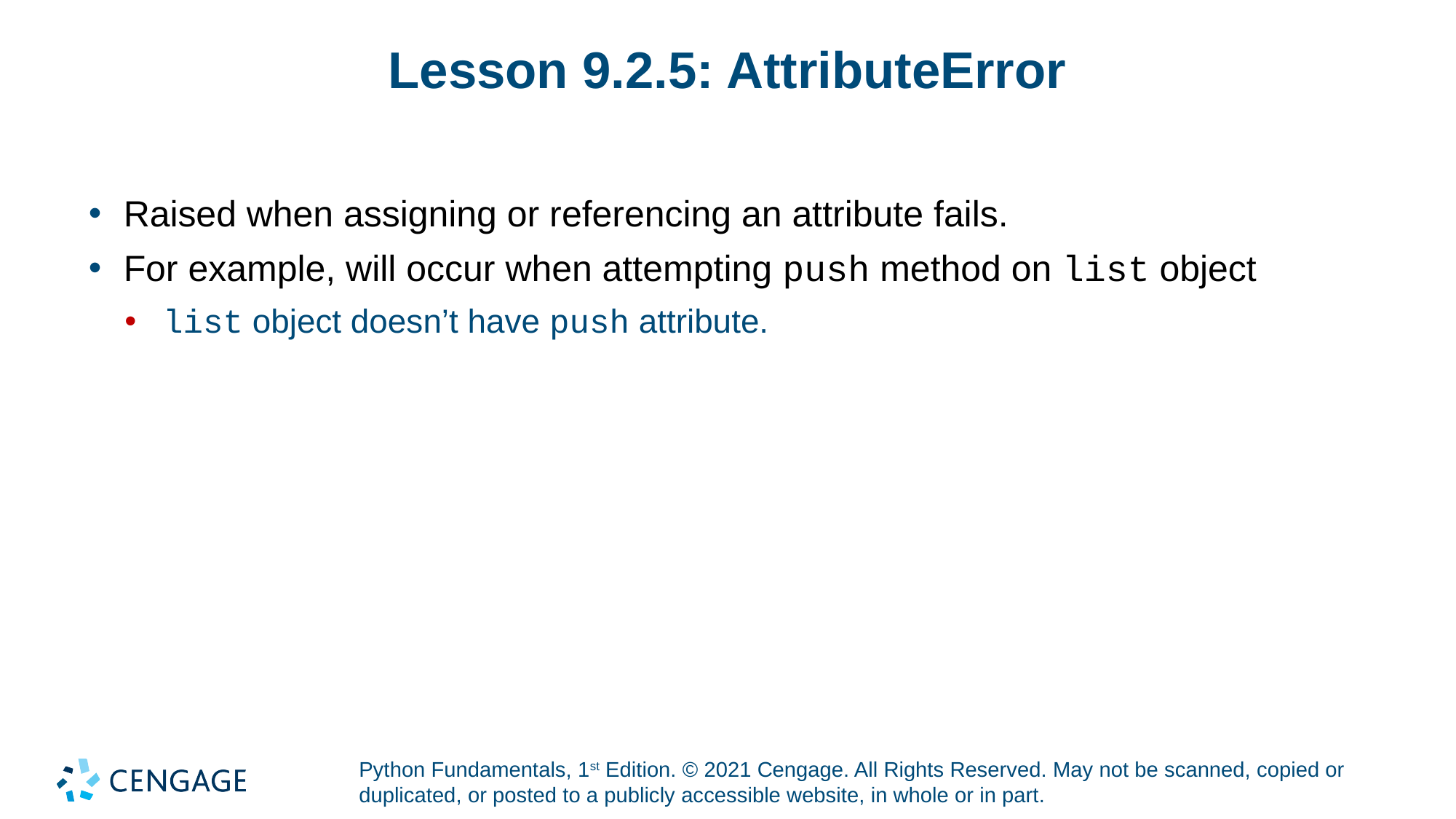

# Lesson 9.2.5: AttributeError
Raised when assigning or referencing an attribute fails.
For example, will occur when attempting push method on list object
list object doesn’t have push attribute.